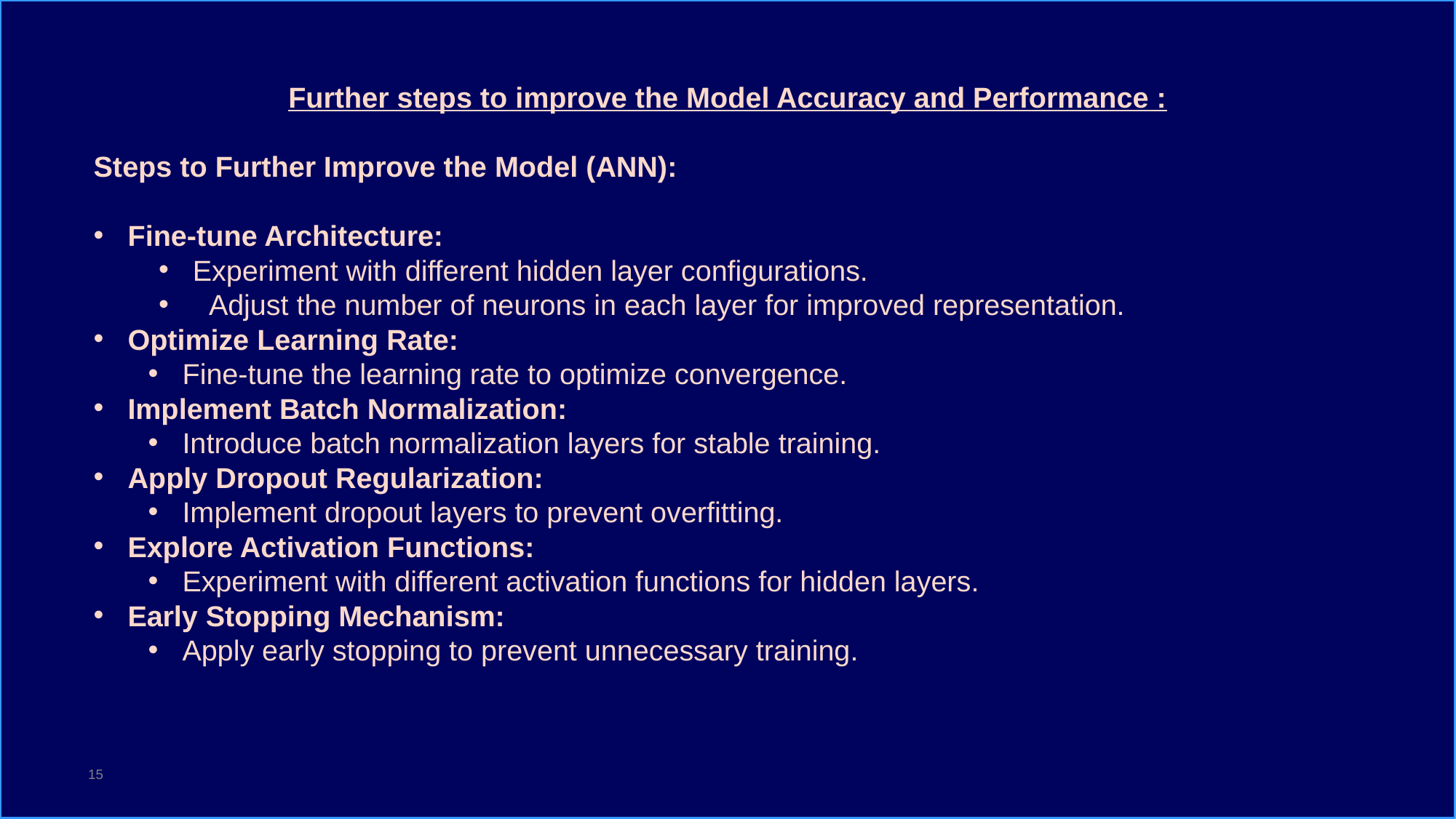

Further steps to improve the Model Accuracy and Performance :

Steps to Further Improve the Model (ANN):

Fine-tune Architecture:
Experiment with different hidden layer configurations.
  Adjust the number of neurons in each layer for improved representation.
Optimize Learning Rate:
Fine-tune the learning rate to optimize convergence.
Implement Batch Normalization:
Introduce batch normalization layers for stable training.
Apply Dropout Regularization:
Implement dropout layers to prevent overfitting.
Explore Activation Functions:
Experiment with different activation functions for hidden layers.
Early Stopping Mechanism:
Apply early stopping to prevent unnecessary training.
15